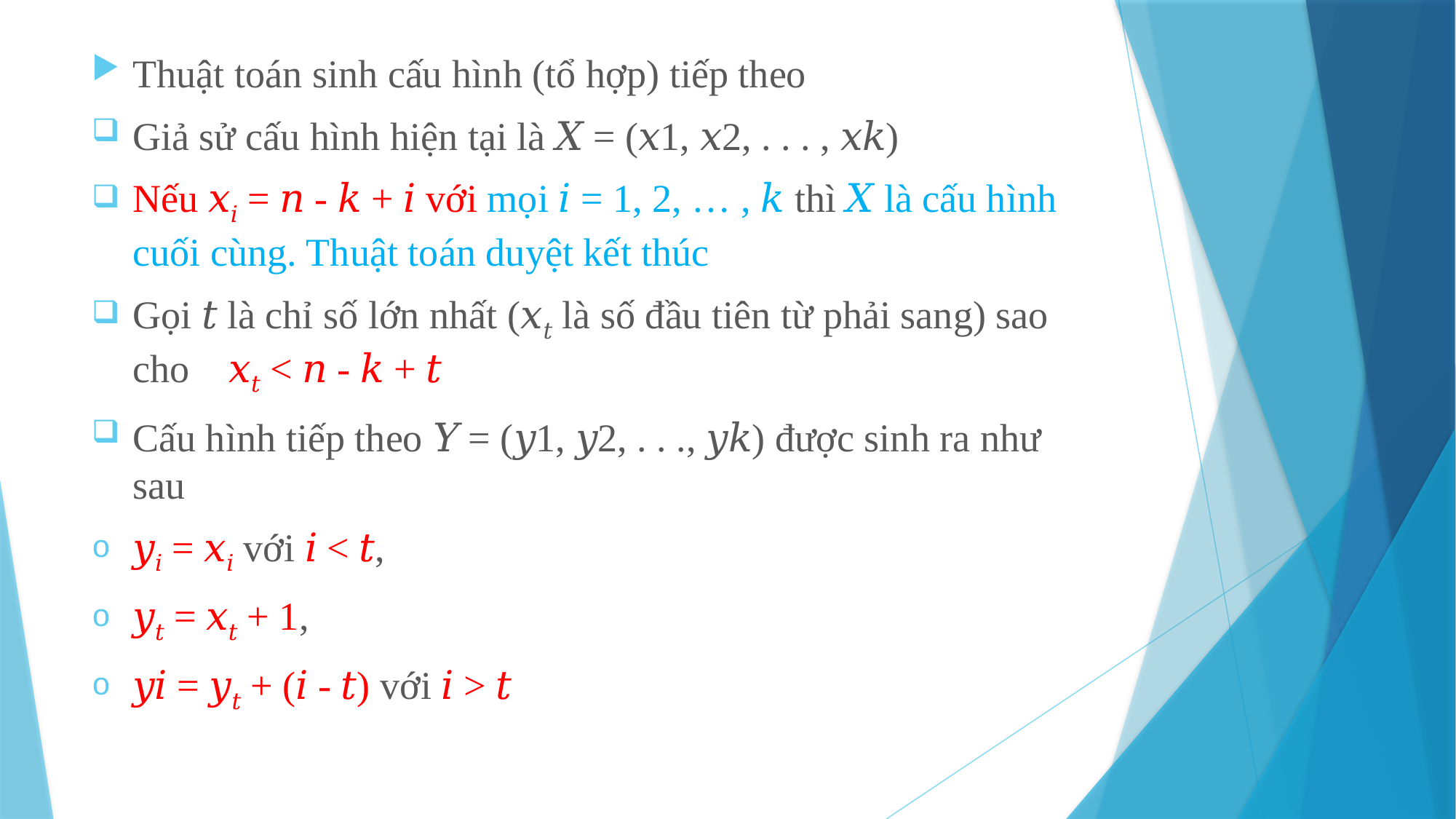

Thuật toán sinh cấu hình (tổ hợp) tiếp theo
Giả sử cấu hình hiện tại là 𝑋 = (𝑥1, 𝑥2, . . . , 𝑥𝑘)
Nếu 𝑥𝑖 = 𝑛 - 𝑘 + 𝑖 với mọi 𝑖 = 1, 2, … , 𝑘 thì 𝑋 là cấu hình
cuối cùng. Thuật toán duyệt kết thúc
Gọi 𝑡 là chỉ số lớn nhất (𝑥𝑡 là số đầu tiên từ phải sang) sao cho    𝑥𝑡 < 𝑛 - 𝑘 + 𝑡
Cấu hình tiếp theo 𝑌 = (𝑦1, 𝑦2, . . ., 𝑦𝑘) được sinh ra như sau
𝑦𝑖 = 𝑥𝑖 với 𝑖 < 𝑡,
𝑦𝑡 = 𝑥𝑡 + 1,
𝑦𝑖 = 𝑦𝑡 + (𝑖 - 𝑡) với 𝑖 > 𝑡